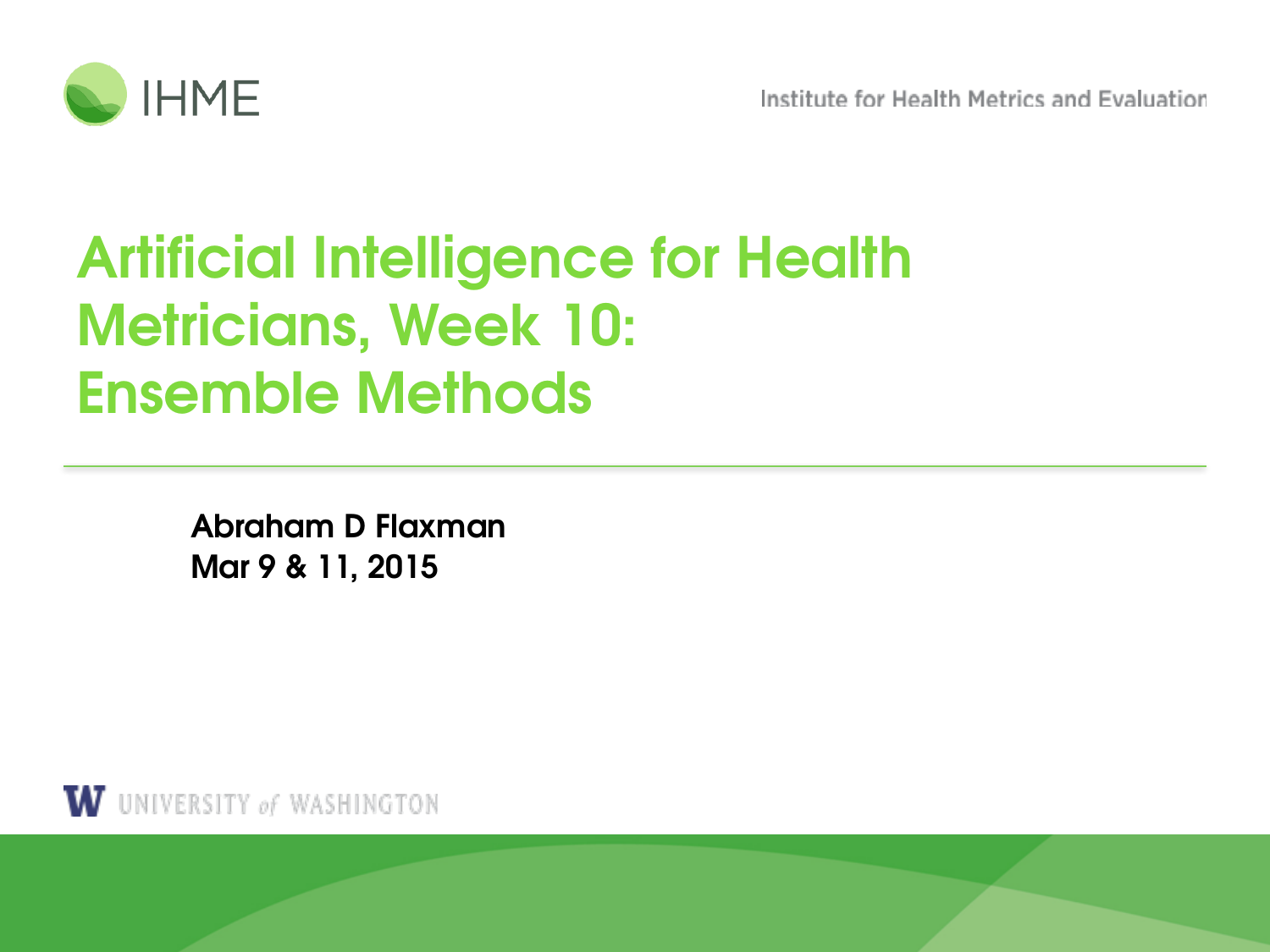

# Artificial Intelligence for Health Metricians, Week 10: Ensemble Methods
Abraham D Flaxman
Mar 9 & 11, 2015